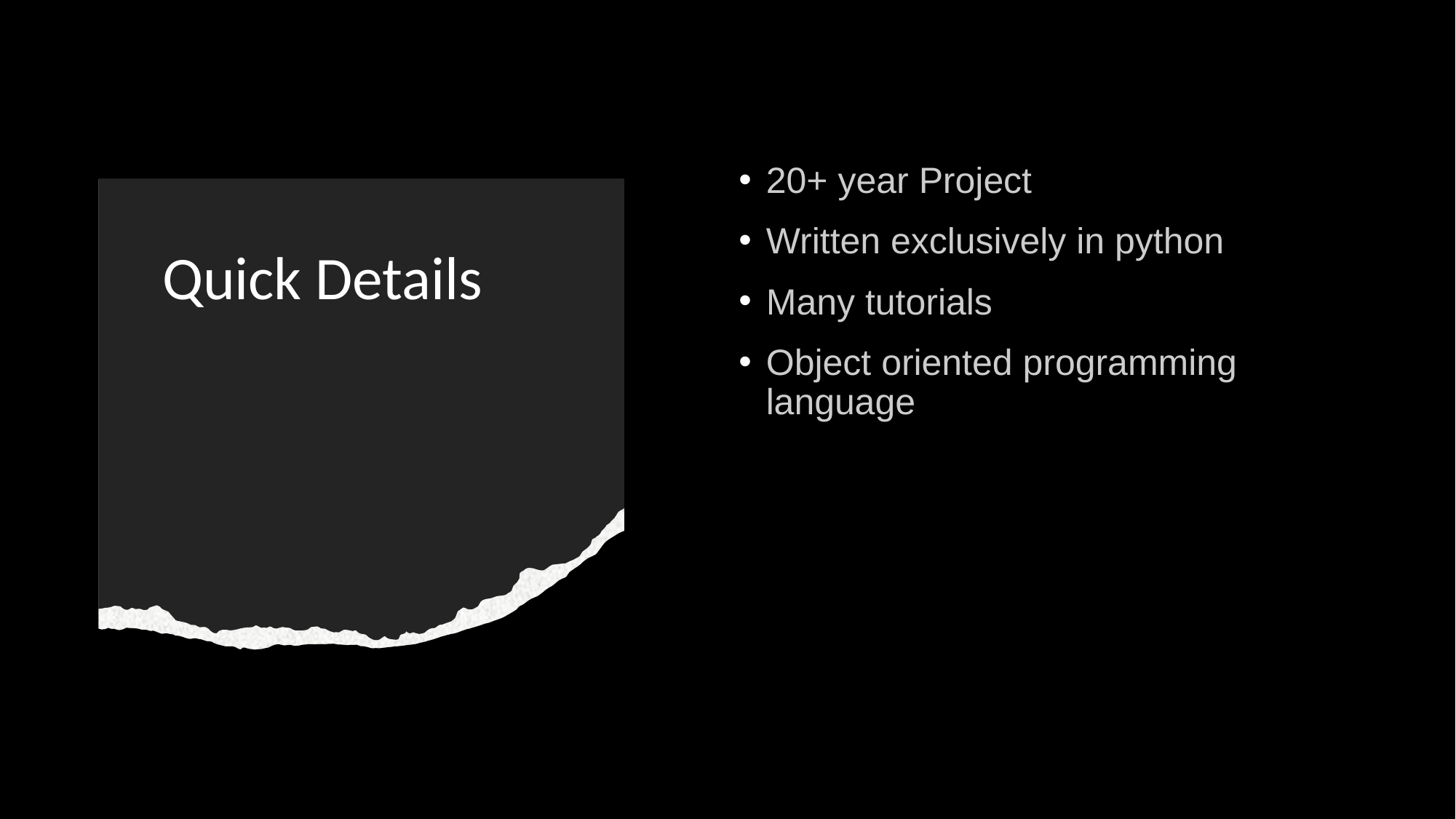

20+ year Project
Written exclusively in python
Many tutorials
Object oriented programming language

# Quick Details